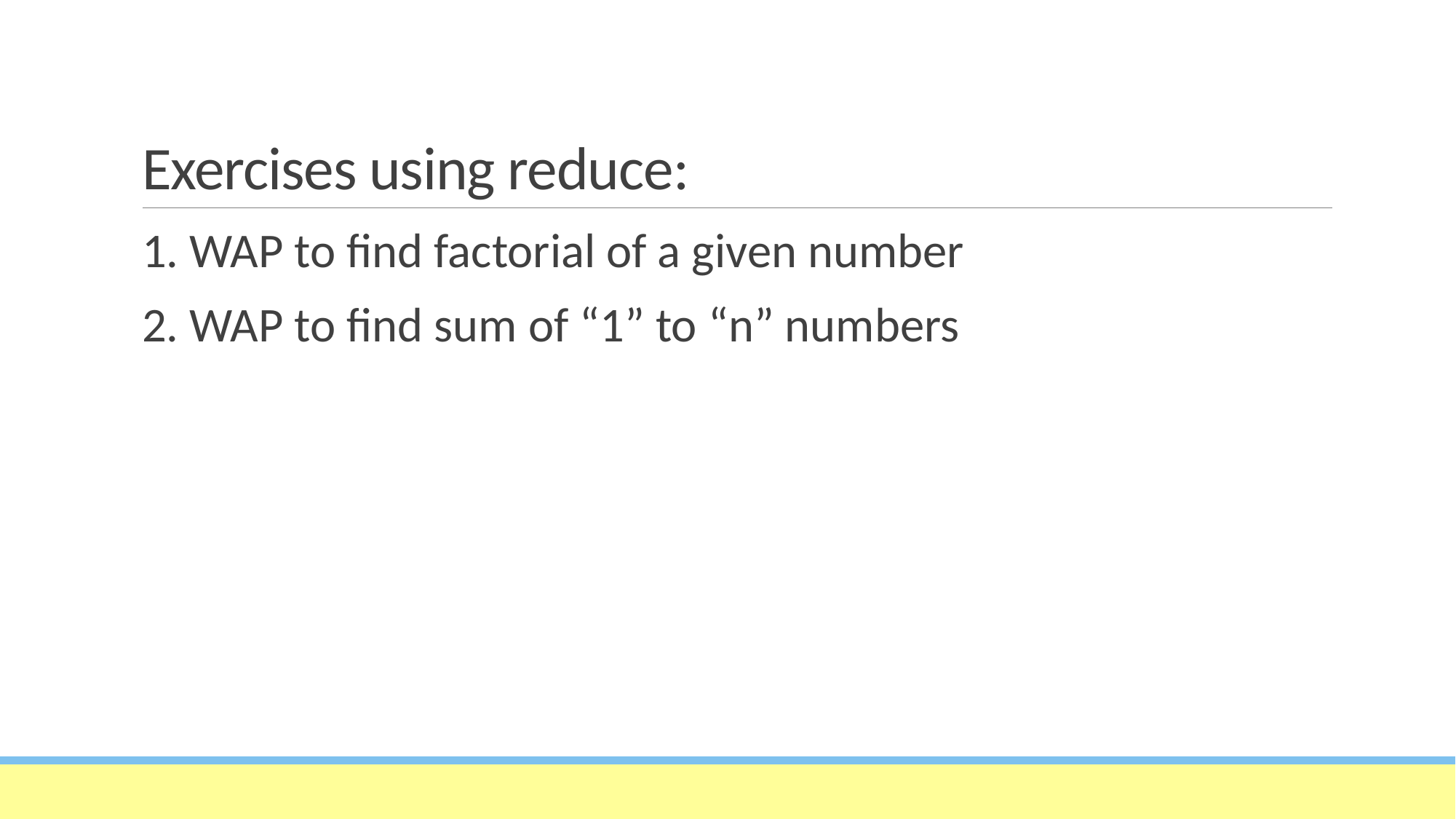

# Exercises using reduce:
1. WAP to find factorial of a given number
2. WAP to find sum of “1” to “n” numbers